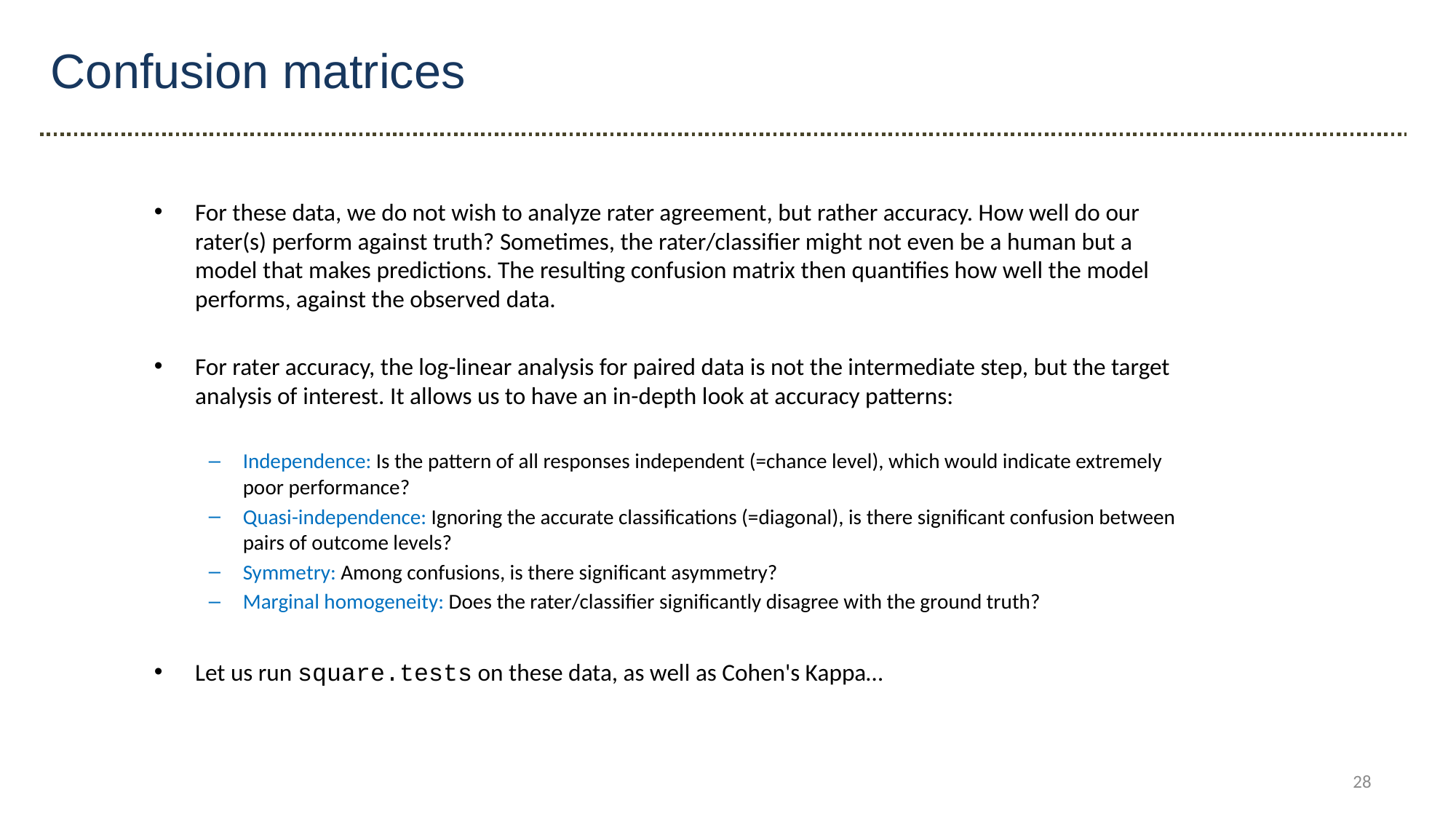

Confusion matrices
For these data, we do not wish to analyze rater agreement, but rather accuracy. How well do our rater(s) perform against truth? Sometimes, the rater/classifier might not even be a human but a model that makes predictions. The resulting confusion matrix then quantifies how well the model performs, against the observed data.

For rater accuracy, the log-linear analysis for paired data is not the intermediate step, but the target analysis of interest. It allows us to have an in-depth look at accuracy patterns:

Independence: Is the pattern of all responses independent (=chance level), which would indicate extremely poor performance?
Quasi-independence: Ignoring the accurate classifications (=diagonal), is there significant confusion between pairs of outcome levels?
Symmetry: Among confusions, is there significant asymmetry?
Marginal homogeneity: Does the rater/classifier significantly disagree with the ground truth?

Let us run square.tests on these data, as well as Cohen's Kappa…
28